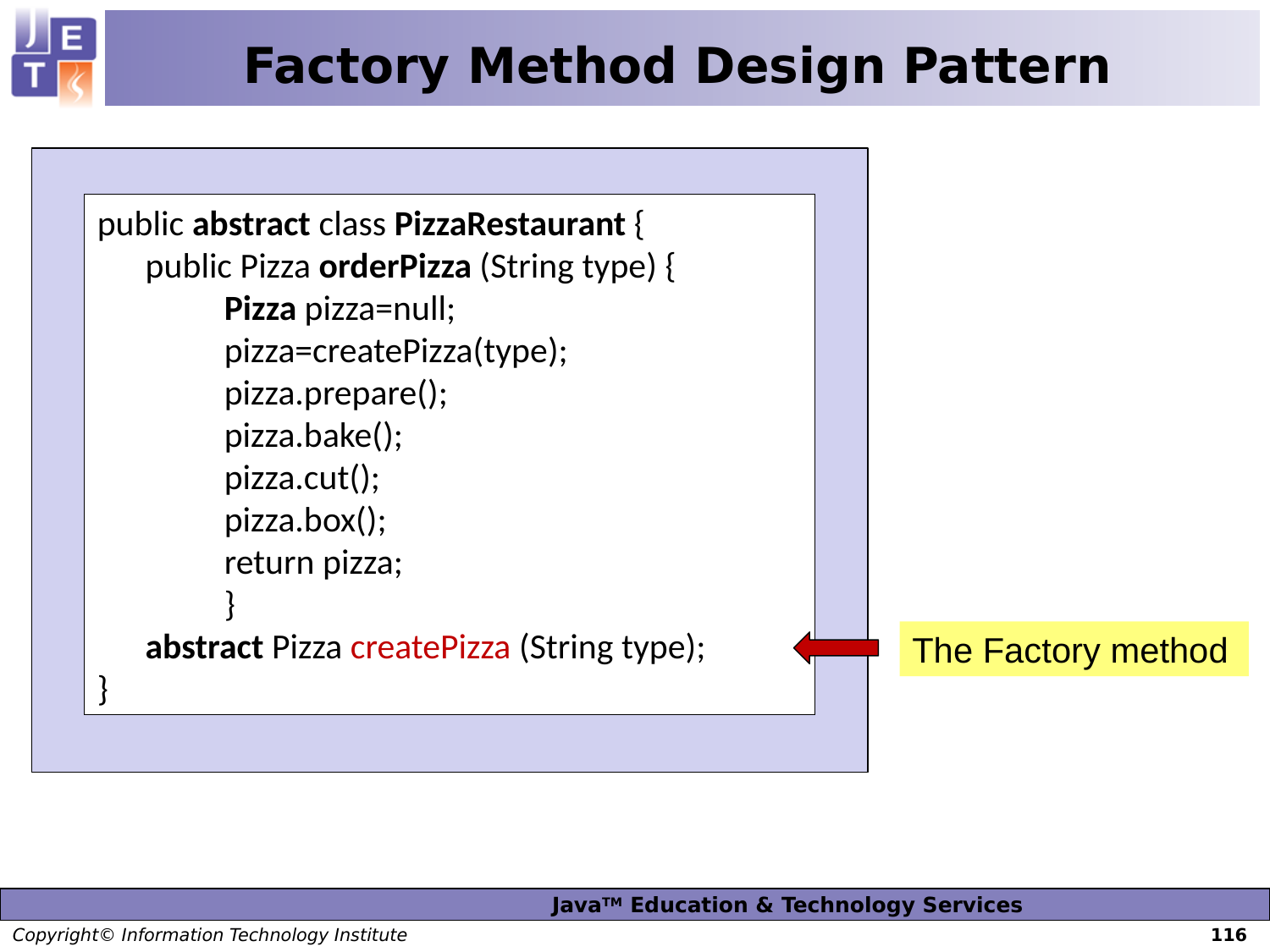

# Factory Method Design Pattern

public abstract class PizzaRestaurant {
      public Pizza orderPizza (String type) {
	Pizza pizza=null;
	pizza=createPizza(type);
	pizza.prepare();
	pizza.bake();
	pizza.cut();
	pizza.box();
	return pizza;
	}
      abstract Pizza createPizza (String type);
}
The Factory method